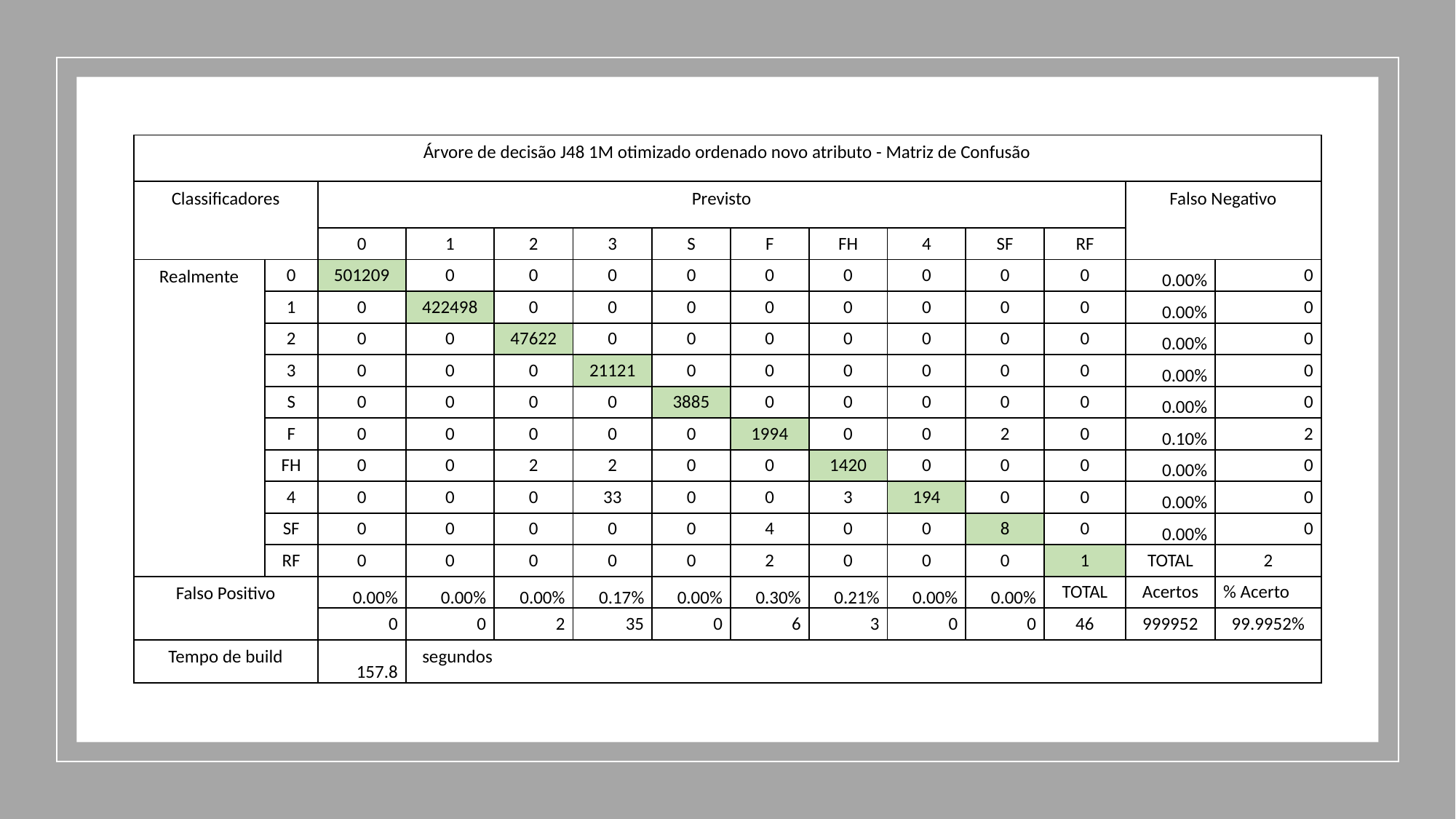

| Árvore de decisão J48 1M otimizado ordenado novo atributo - Matriz de Confusão |  |  |  |  |  |  |  |  |  |  |  |  |  |
| --- | --- | --- | --- | --- | --- | --- | --- | --- | --- | --- | --- | --- | --- |
| Classificadores |  | Previsto |  |  |  |  |  |  |  |  |  | Falso Negativo |  |
|  |  | 0 | 1 | 2 | 3 | S | F | FH | 4 | SF | RF |  |  |
| Realmente | 0 | 501209 | 0 | 0 | 0 | 0 | 0 | 0 | 0 | 0 | 0 | 0.00% | 0 |
|  | 1 | 0 | 422498 | 0 | 0 | 0 | 0 | 0 | 0 | 0 | 0 | 0.00% | 0 |
|  | 2 | 0 | 0 | 47622 | 0 | 0 | 0 | 0 | 0 | 0 | 0 | 0.00% | 0 |
|  | 3 | 0 | 0 | 0 | 21121 | 0 | 0 | 0 | 0 | 0 | 0 | 0.00% | 0 |
|  | S | 0 | 0 | 0 | 0 | 3885 | 0 | 0 | 0 | 0 | 0 | 0.00% | 0 |
|  | F | 0 | 0 | 0 | 0 | 0 | 1994 | 0 | 0 | 2 | 0 | 0.10% | 2 |
|  | FH | 0 | 0 | 2 | 2 | 0 | 0 | 1420 | 0 | 0 | 0 | 0.00% | 0 |
|  | 4 | 0 | 0 | 0 | 33 | 0 | 0 | 3 | 194 | 0 | 0 | 0.00% | 0 |
|  | SF | 0 | 0 | 0 | 0 | 0 | 4 | 0 | 0 | 8 | 0 | 0.00% | 0 |
|  | RF | 0 | 0 | 0 | 0 | 0 | 2 | 0 | 0 | 0 | 1 | TOTAL | 2 |
| Falso Positivo |  | 0.00% | 0.00% | 0.00% | 0.17% | 0.00% | 0.30% | 0.21% | 0.00% | 0.00% | TOTAL | Acertos | % Acerto |
|  |  | 0 | 0 | 2 | 35 | 0 | 6 | 3 | 0 | 0 | 46 | 999952 | 99.9952% |
| Tempo de build |  | 157.8 | segundos |  |  |  |  |  |  |  |  |  |  |